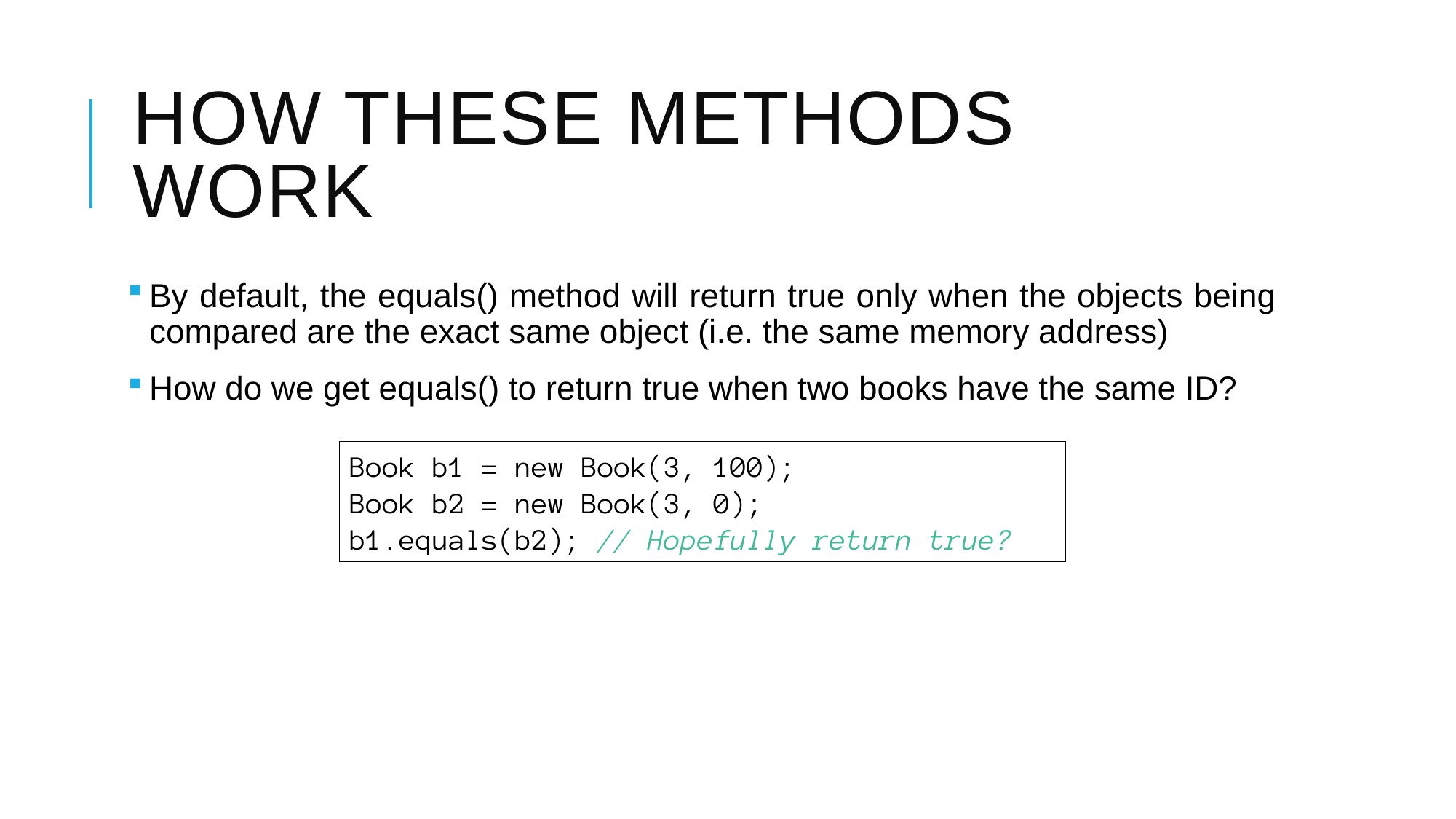

# How these methods work
By default, the equals() method will return true only when the objects being compared are the exact same object (i.e. the same memory address)
How do we get equals() to return true when two books have the same ID?
Book b1 = new Book(3, 100);
Book b2 = new Book(3, 0);
b1.equals(b2); // Hopefully return true?